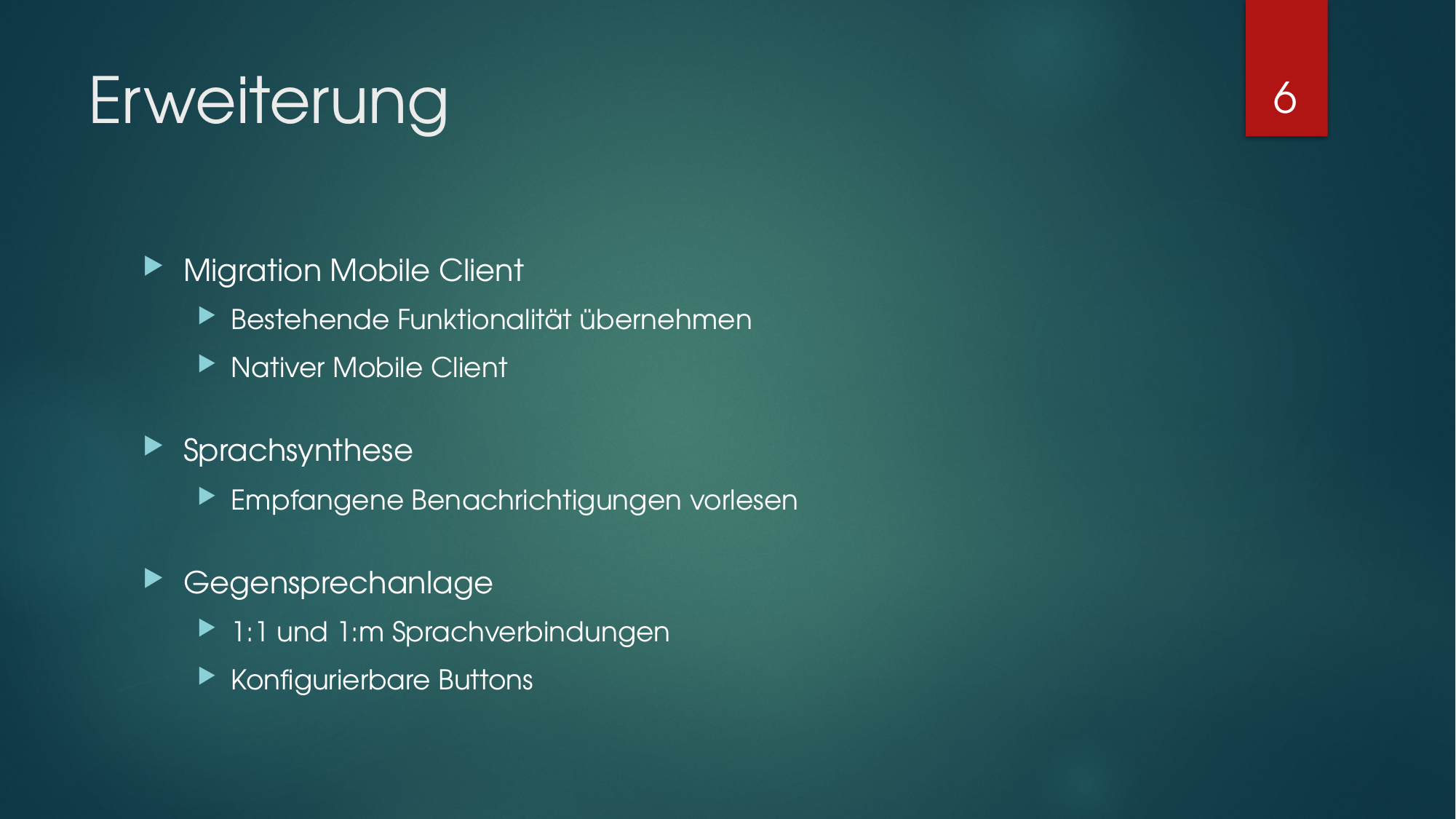

6
# Erweiterung
Migration Mobile Client
Bestehende Funktionalität übernehmen
Nativer Mobile Client
Sprachsynthese
Empfangene Benachrichtigungen vorlesen
Gegensprechanlage
1:1 und 1:m Sprachverbindungen
Konfigurierbare Buttons